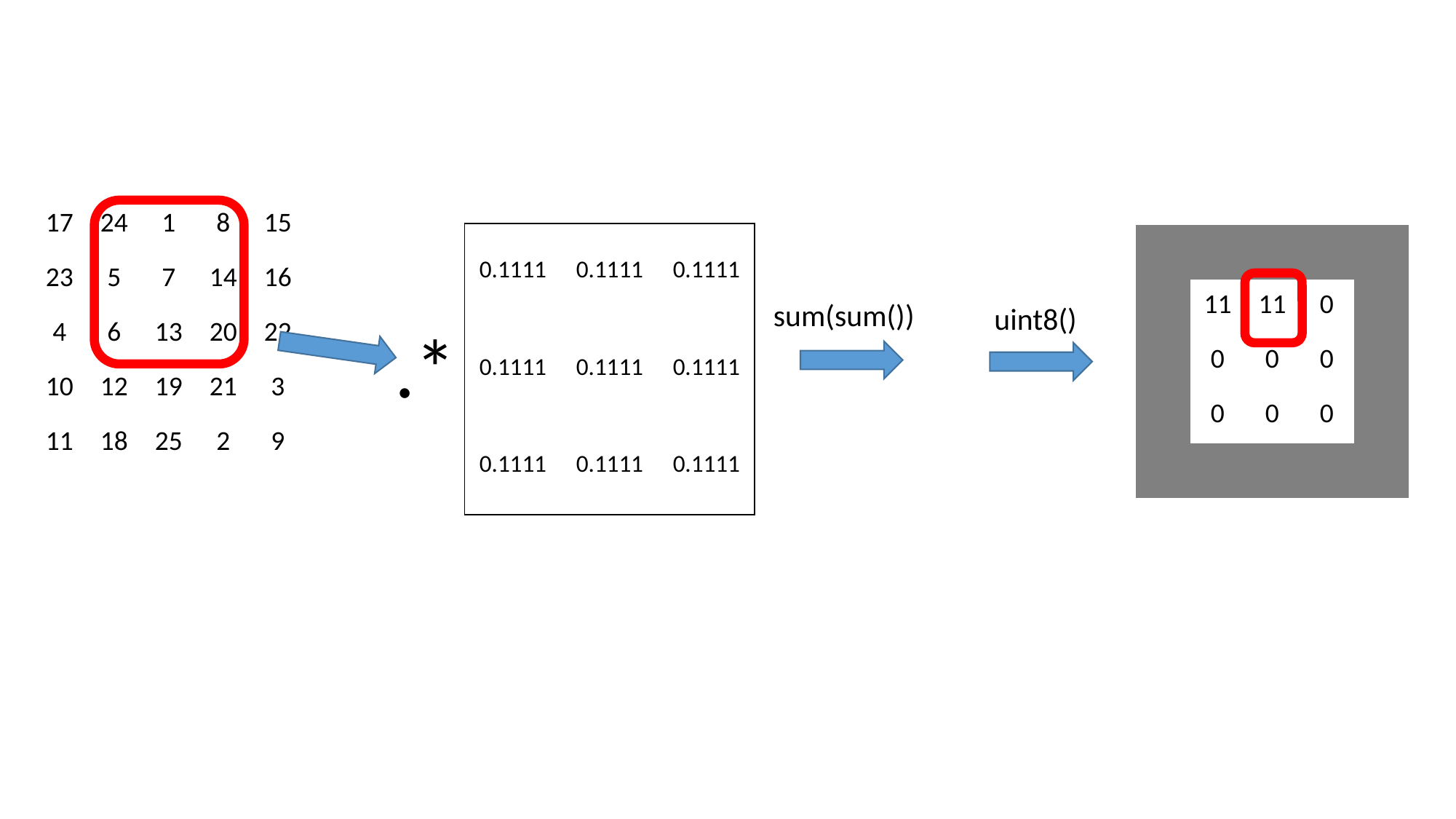

| 17 | 24 | 1 | 8 | 15 |
| --- | --- | --- | --- | --- |
| 23 | 5 | 7 | 14 | 16 |
| 4 | 6 | 13 | 20 | 22 |
| 10 | 12 | 19 | 21 | 3 |
| 11 | 18 | 25 | 2 | 9 |

| 0.1111 | 0.1111 | 0.1111 |
| --- | --- | --- |
| 0.1111 | 0.1111 | 0.1111 |
| 0.1111 | 0.1111 | 0.1111 |
|  |  |  |  |  |
| --- | --- | --- | --- | --- |
|  | 11 | 11 | 0 |  |
|  | 0 | 0 | 0 |  |
|  | 0 | 0 | 0 |  |
|  |  |  |  |  |

sum(sum())
uint8()
.*